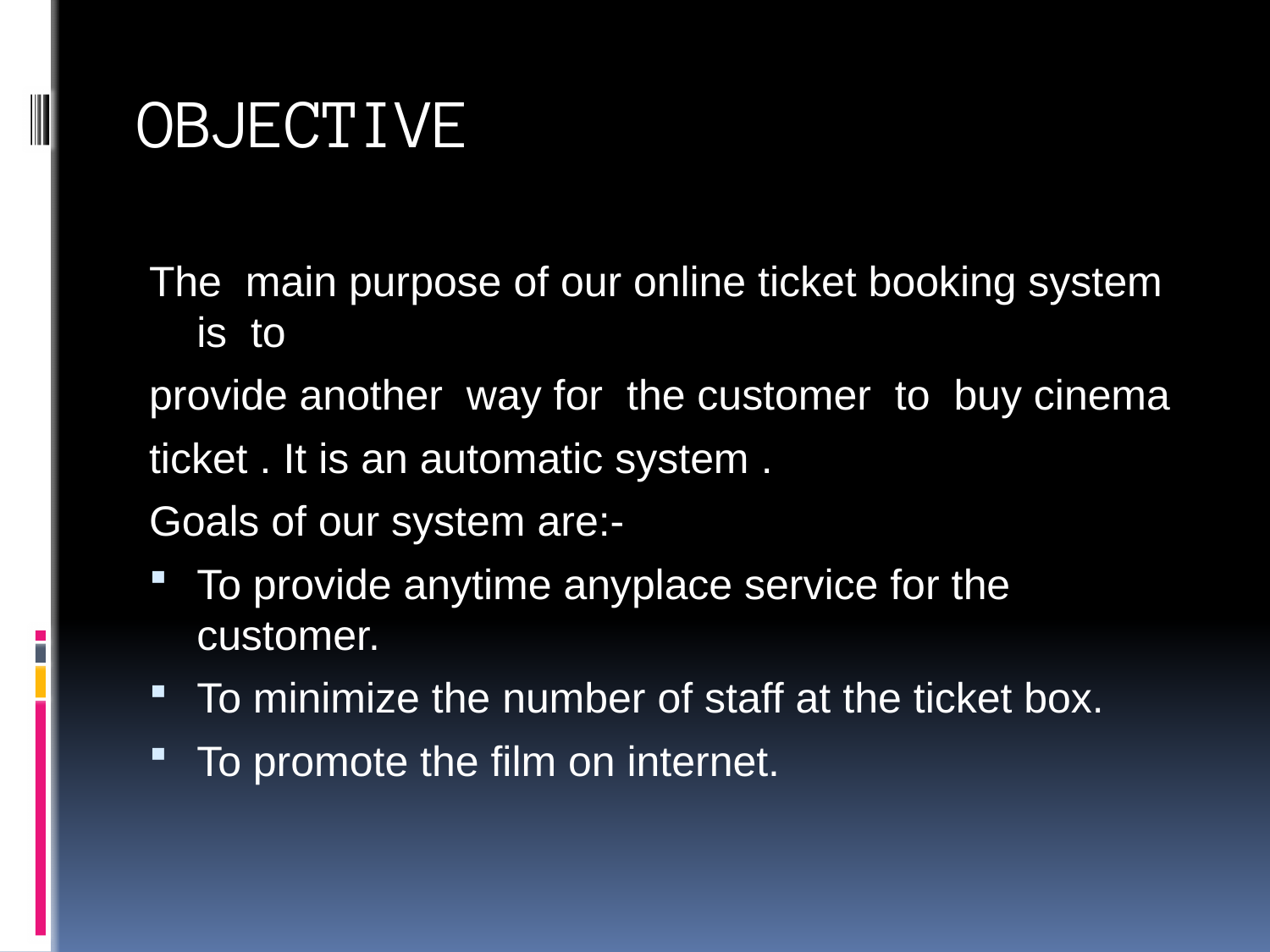

# OBJECTIVE
The  main purpose of our online ticket booking system is  to
provide another  way for  the customer  to  buy cinema
ticket . It is an automatic system .
Goals of our system are:-
To provide anytime anyplace service for the customer.
To minimize the number of staff at the ticket box.
To promote the film on internet.